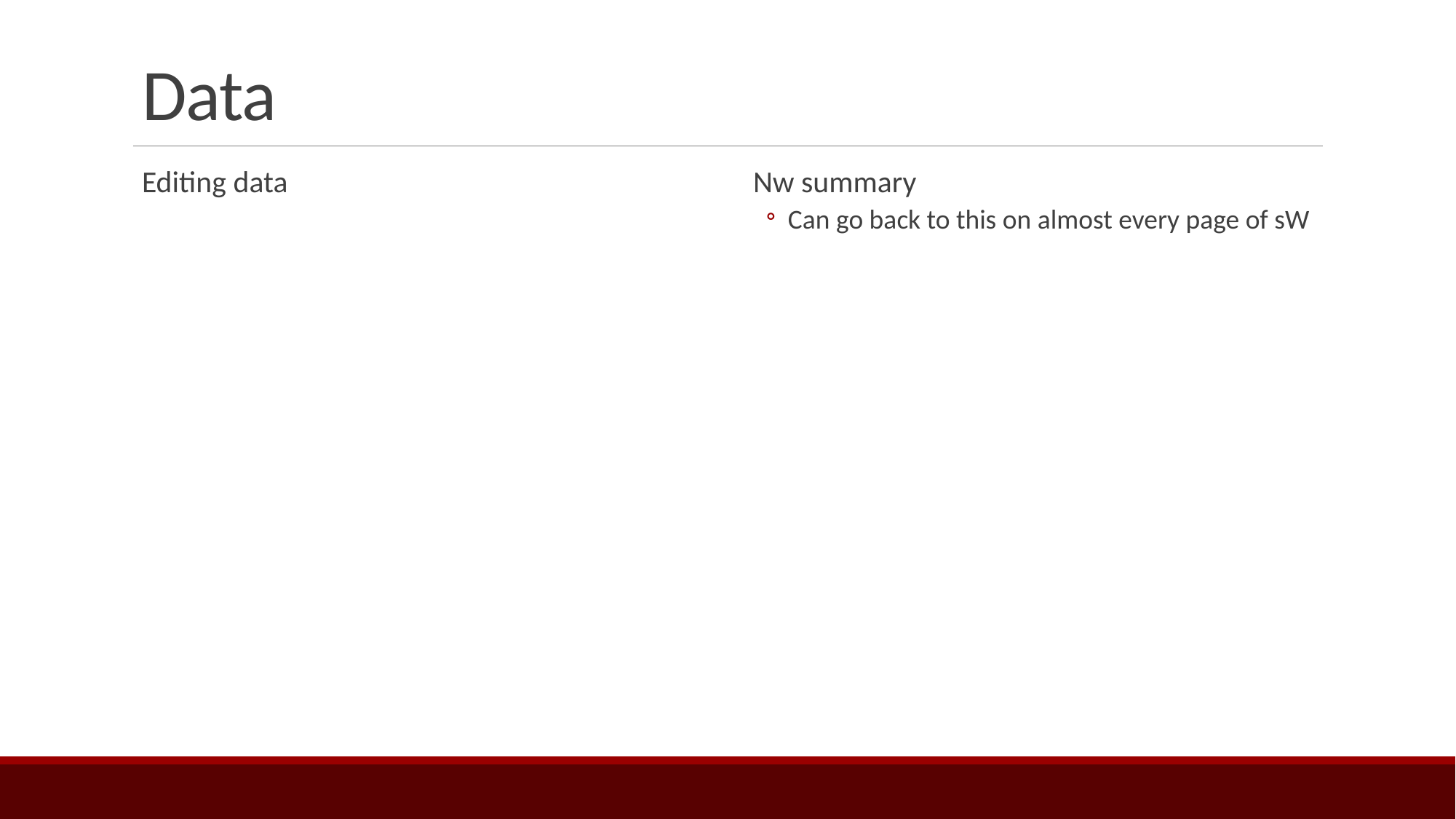

# Data
Editing data
Nw summary
Can go back to this on almost every page of sW